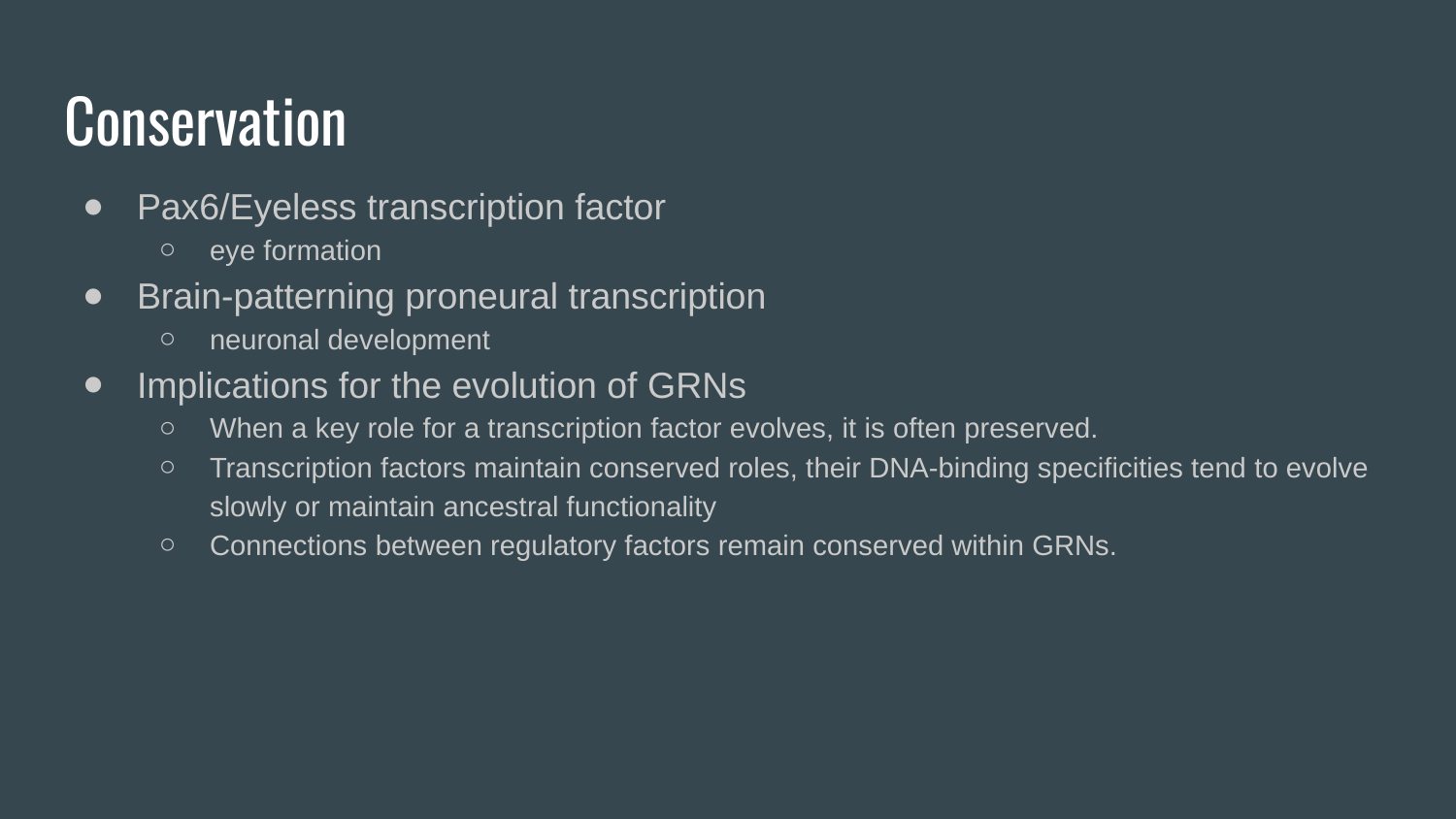

# Conservation
Pax6/Eyeless transcription factor
eye formation
Brain-patterning proneural transcription
neuronal development
Implications for the evolution of GRNs
When a key role for a transcription factor evolves, it is often preserved.
Transcription factors maintain conserved roles, their DNA-binding specificities tend to evolve slowly or maintain ancestral functionality
Connections between regulatory factors remain conserved within GRNs.